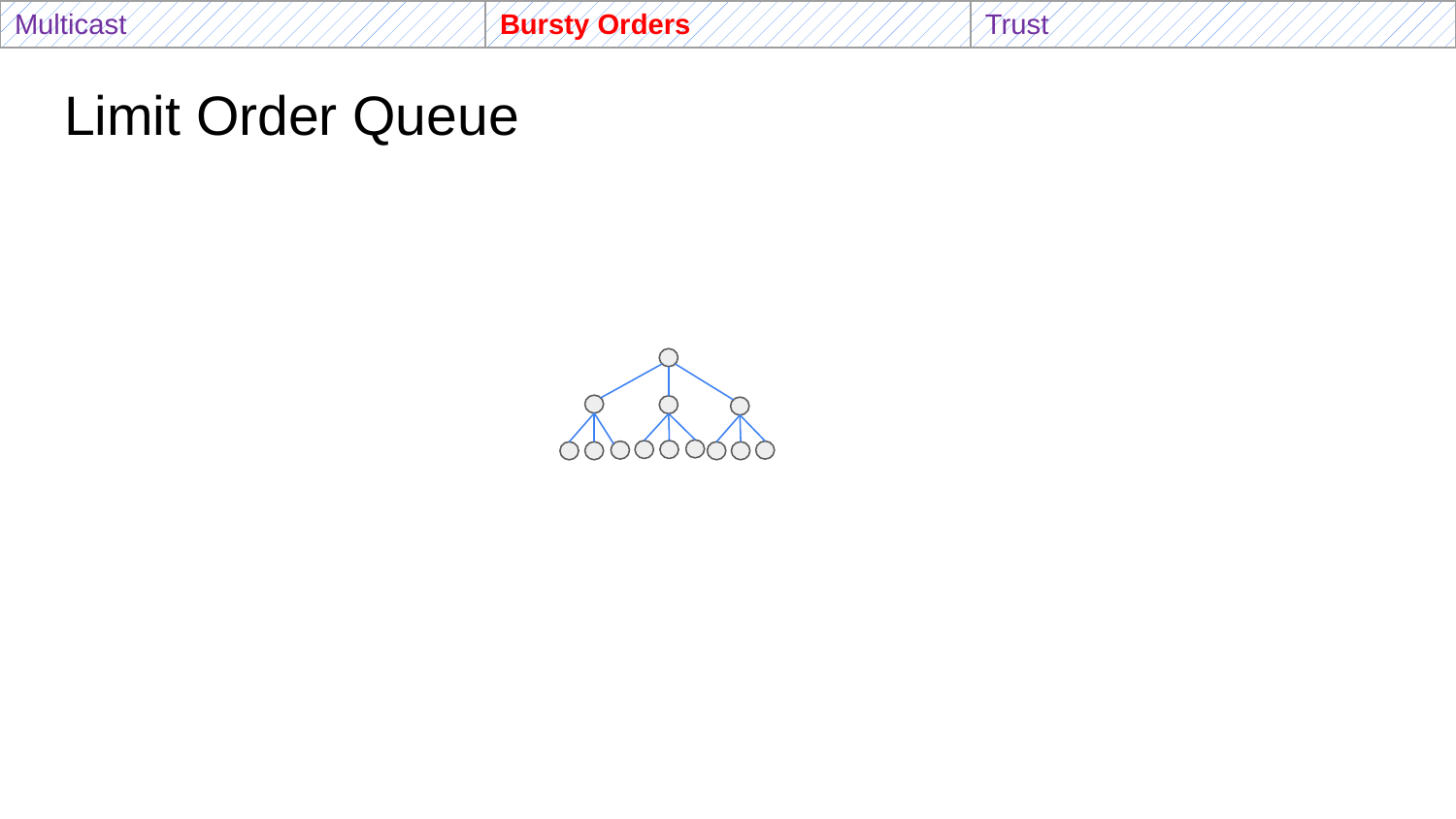

| Multicast | Bursty Orders | Trust |
| --- | --- | --- |
# Limit Order Queue